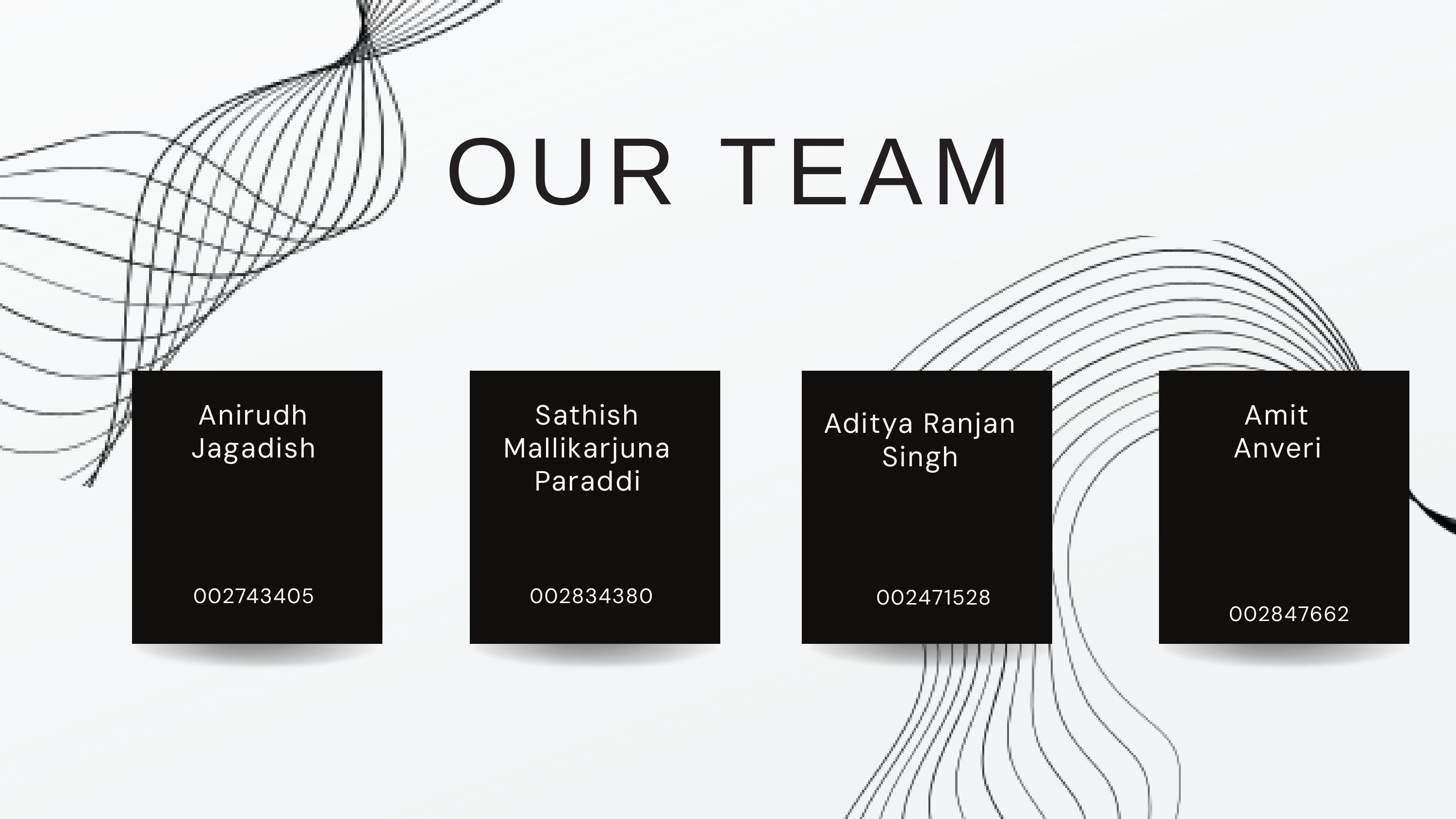

OUR TEAM

Anirudh Jagadish
Sathish Mallikarjuna Paraddi
Amit Anveri
Aditya Ranjan Singh
002743405
002834380
002471528
002847662